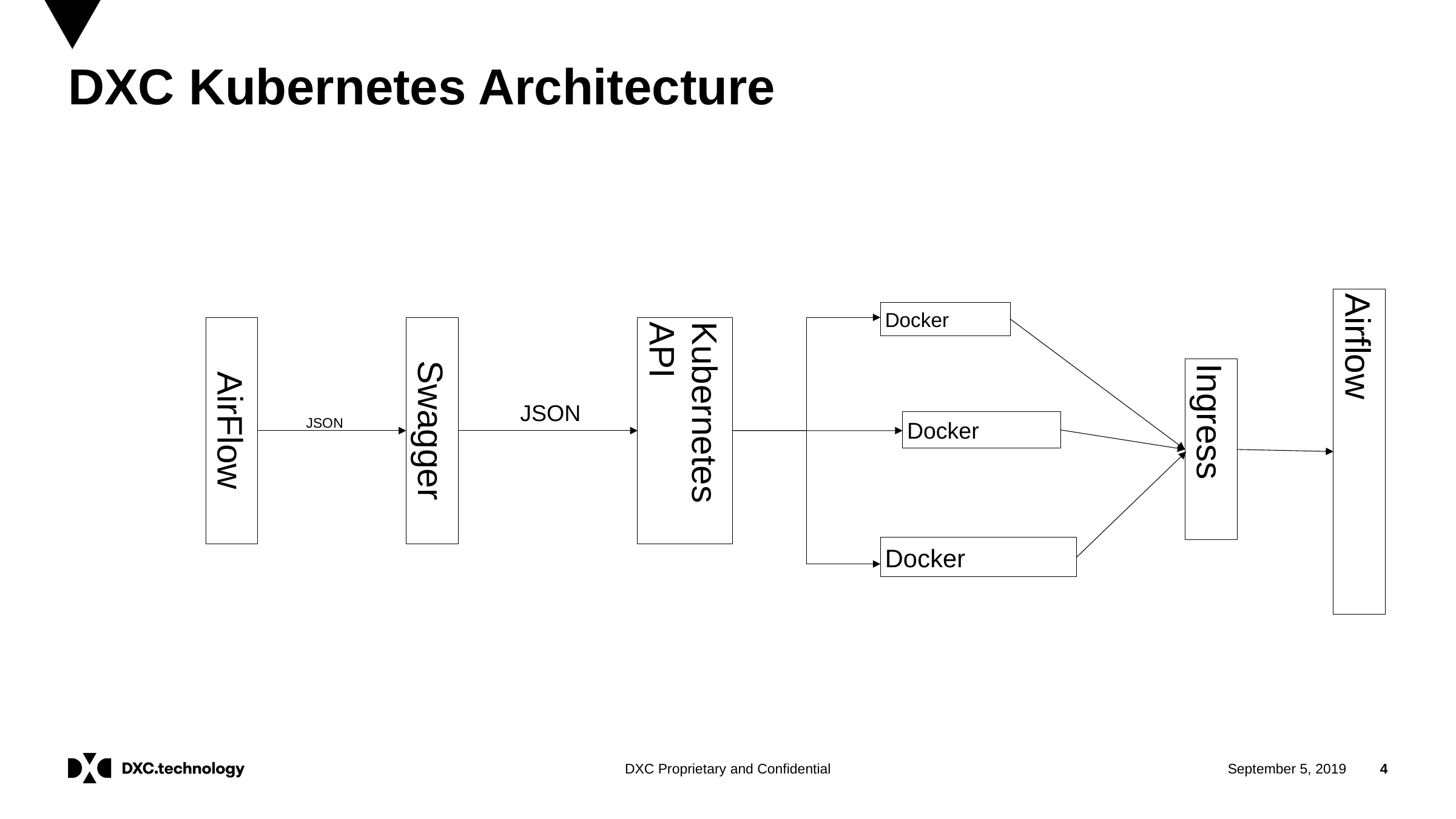

# DXC Kubernetes Architecture
Airflow
Docker
Swagger
Kubernetes
API
AirFlow
Ingress
JSON
JSON
Docker
Docker
4